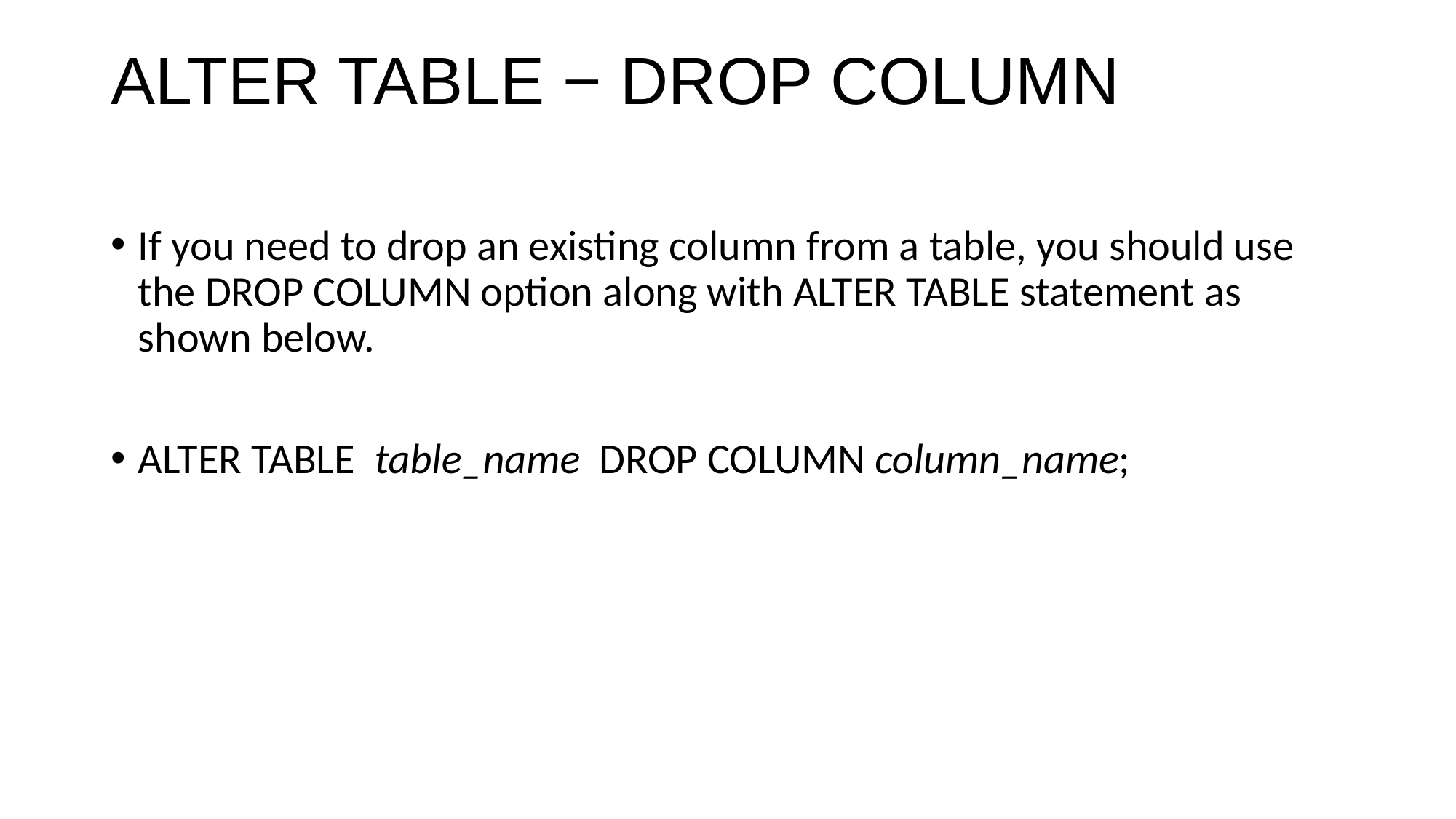

# ALTER TABLE − DROP COLUMN
If you need to drop an existing column from a table, you should use the DROP COLUMN option along with ALTER TABLE statement as shown below.

ALTER TABLE  table_name  DROP COLUMN column_name;